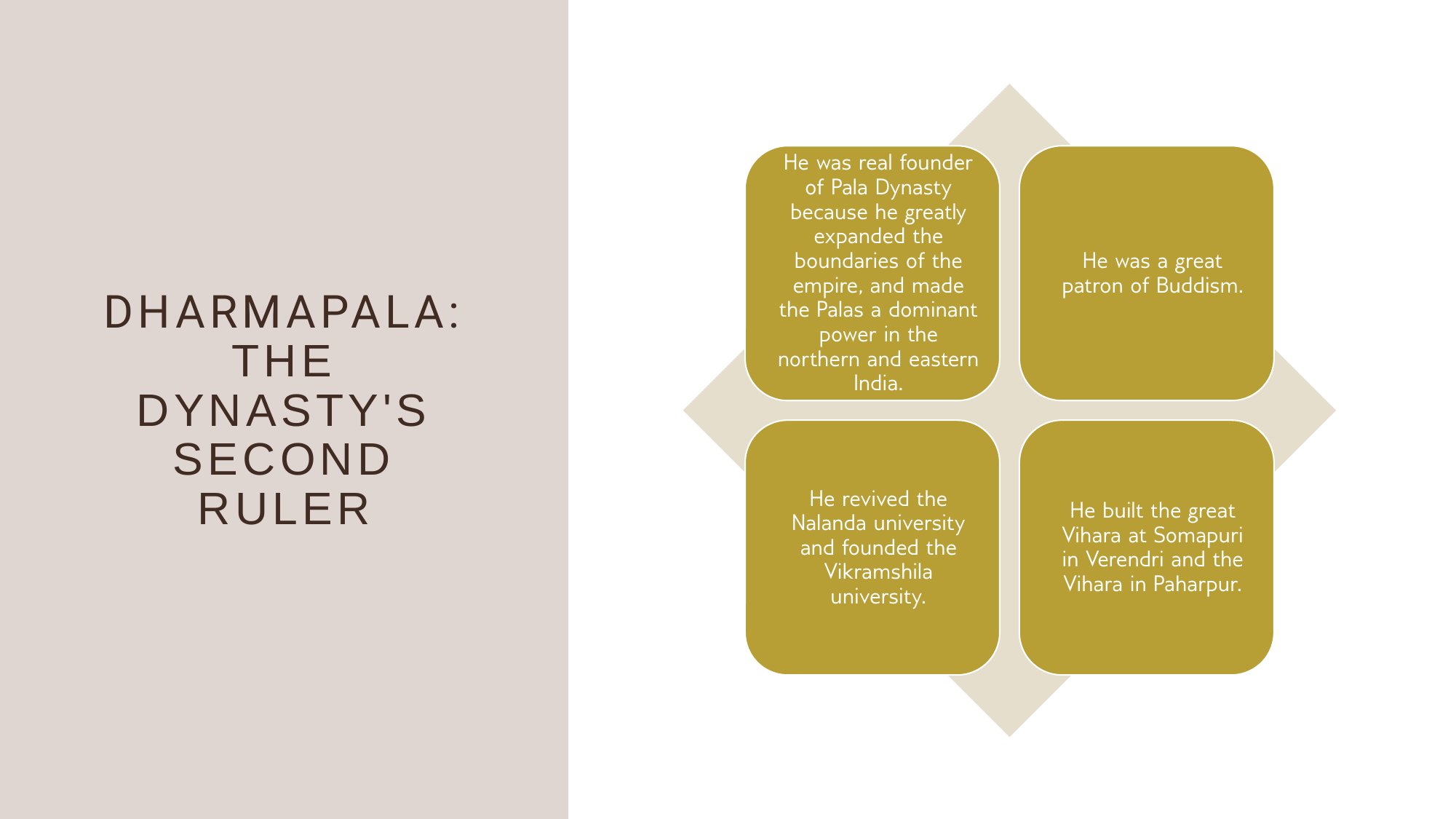

# Dharmapala: the dynasty's second ruler
He was real founder of Pala Dynasty because he greatly expanded the boundaries of the empire, and made the Palas a dominant power in the northern and eastern India.
He was a great patron of Buddism.
He revived the Nalanda university and founded the Vikramshila university.
He built the great Vihara at Somapuri in Verendri and the Vihara in Paharpur.